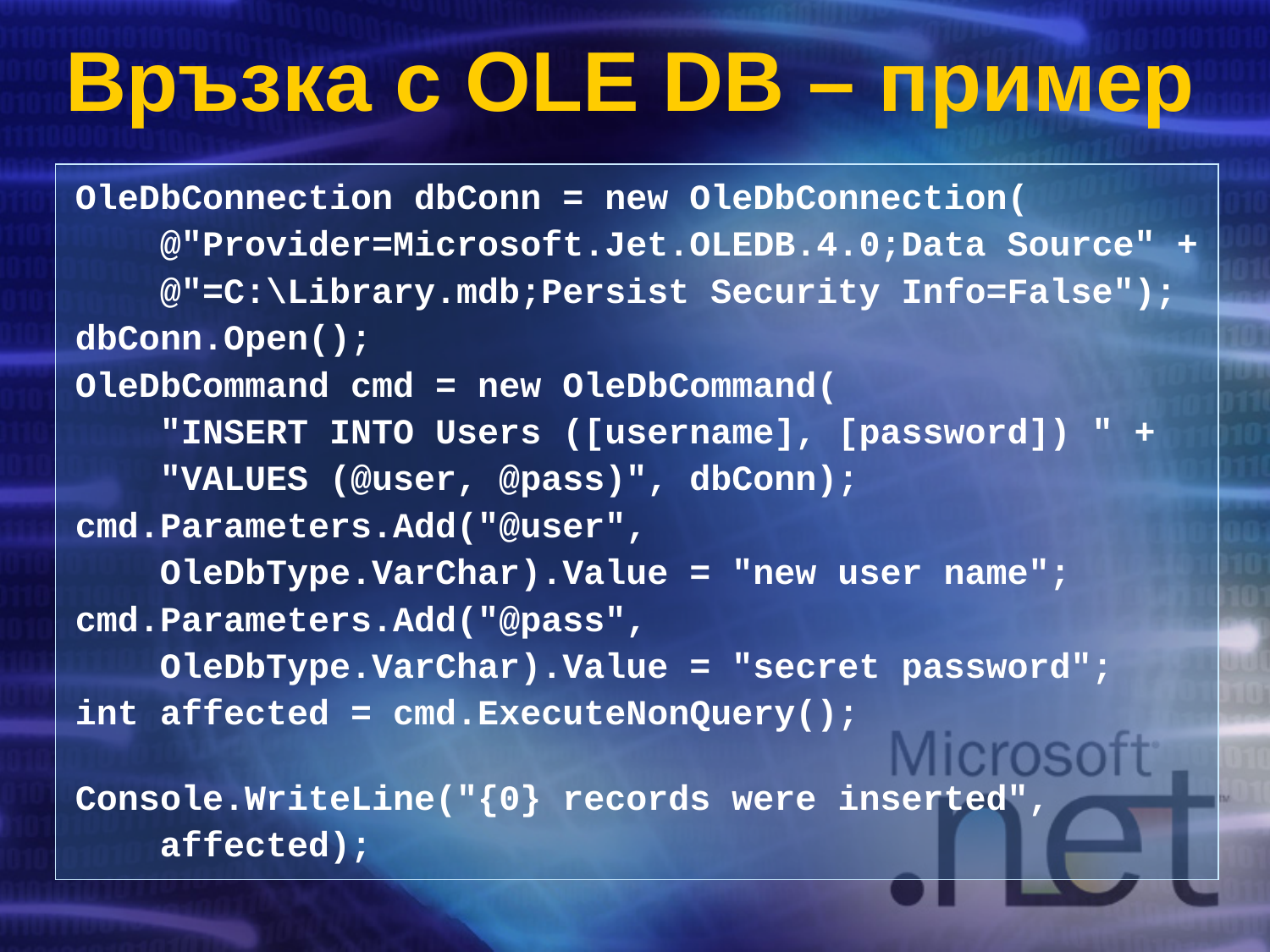

# Връзка с OLE DB – пример
OleDbConnection dbConn = new OleDbConnection(
    @"Provider=Microsoft.Jet.OLEDB.4.0;Data Source" +
    @"=C:\Library.mdb;Persist Security Info=False");
dbConn.Open();
OleDbCommand cmd = new OleDbCommand(
    "INSERT INTO Users ([username], [password]) " +
    "VALUES (@user, @pass)", dbConn);
cmd.Parameters.Add("@user",
    OleDbType.VarChar).Value = "new user name";
cmd.Parameters.Add("@pass",
    OleDbType.VarChar).Value = "secret password";
int affected = cmd.ExecuteNonQuery();
Console.WriteLine("{0} records were inserted",
    affected);